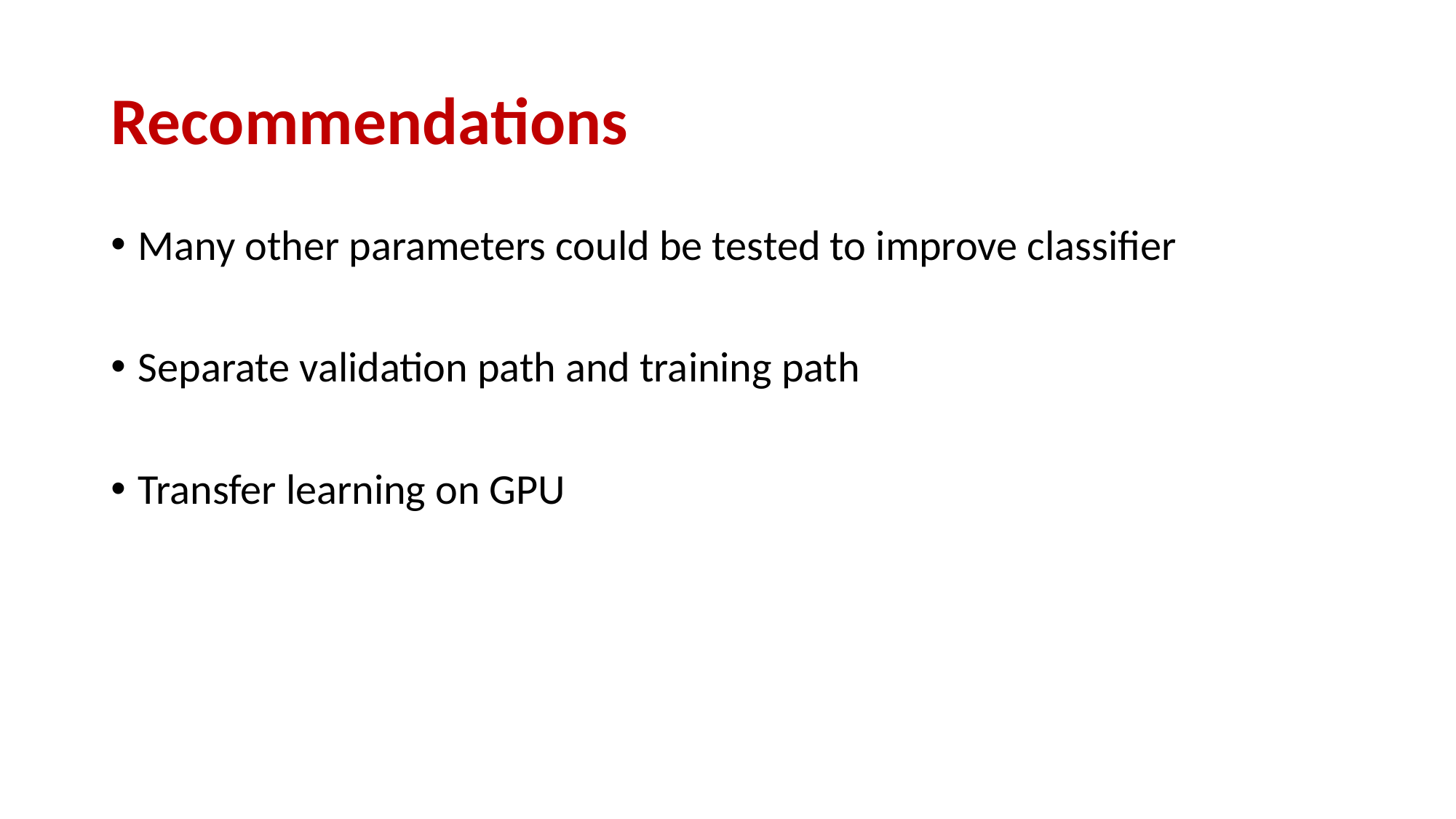

# Recommendations
Many other parameters could be tested to improve classifier

Separate validation path and training path

Transfer learning on GPU